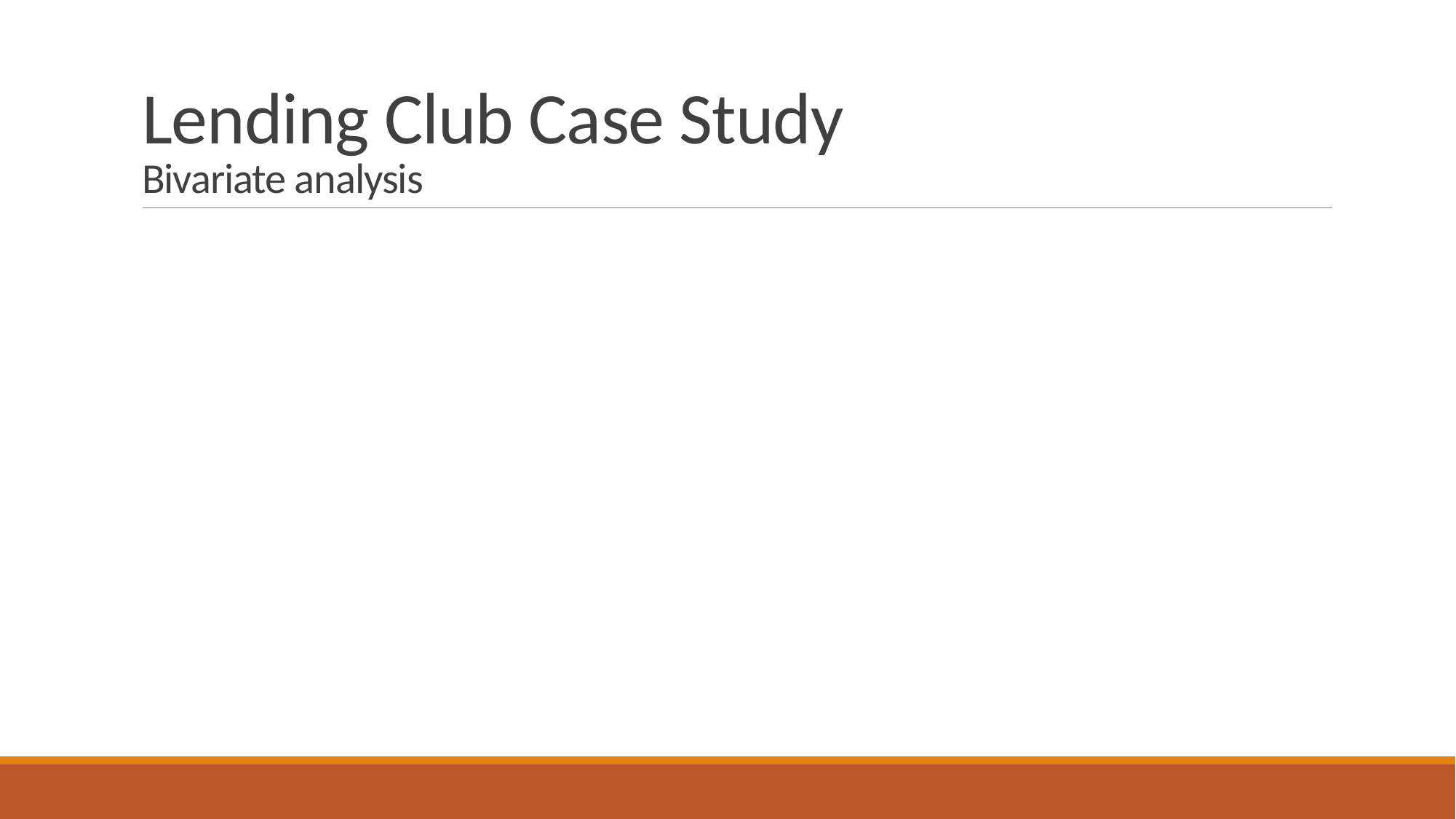

# Lending Club Case Study Bivariate analysis